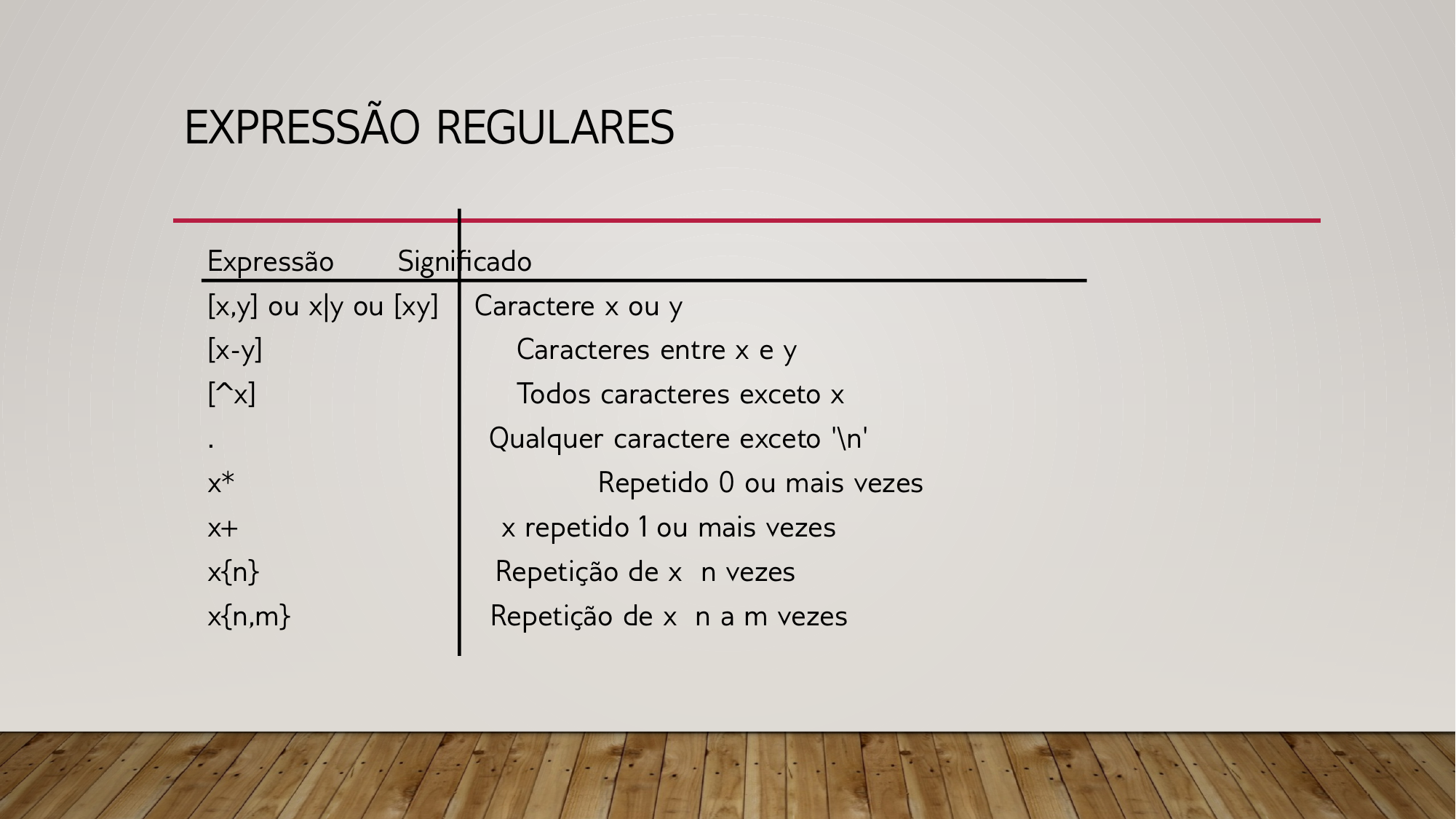

# Expressão regulares

Expressão	      Significado
[x,y] ou x|y ou [xy]    Caractere x ou y
[x-y]	                   Caracteres entre x e y
[^x]	                   Todos caracteres exceto x
.	                            Qualquer caractere exceto '\n'
x*	                            Repetido 0 ou mais vezes
x+                             x repetido 1 ou mais vezes
x{n}                          Repetição de x  n vezes
x{n,m}                      Repetição de x  n a m vezes